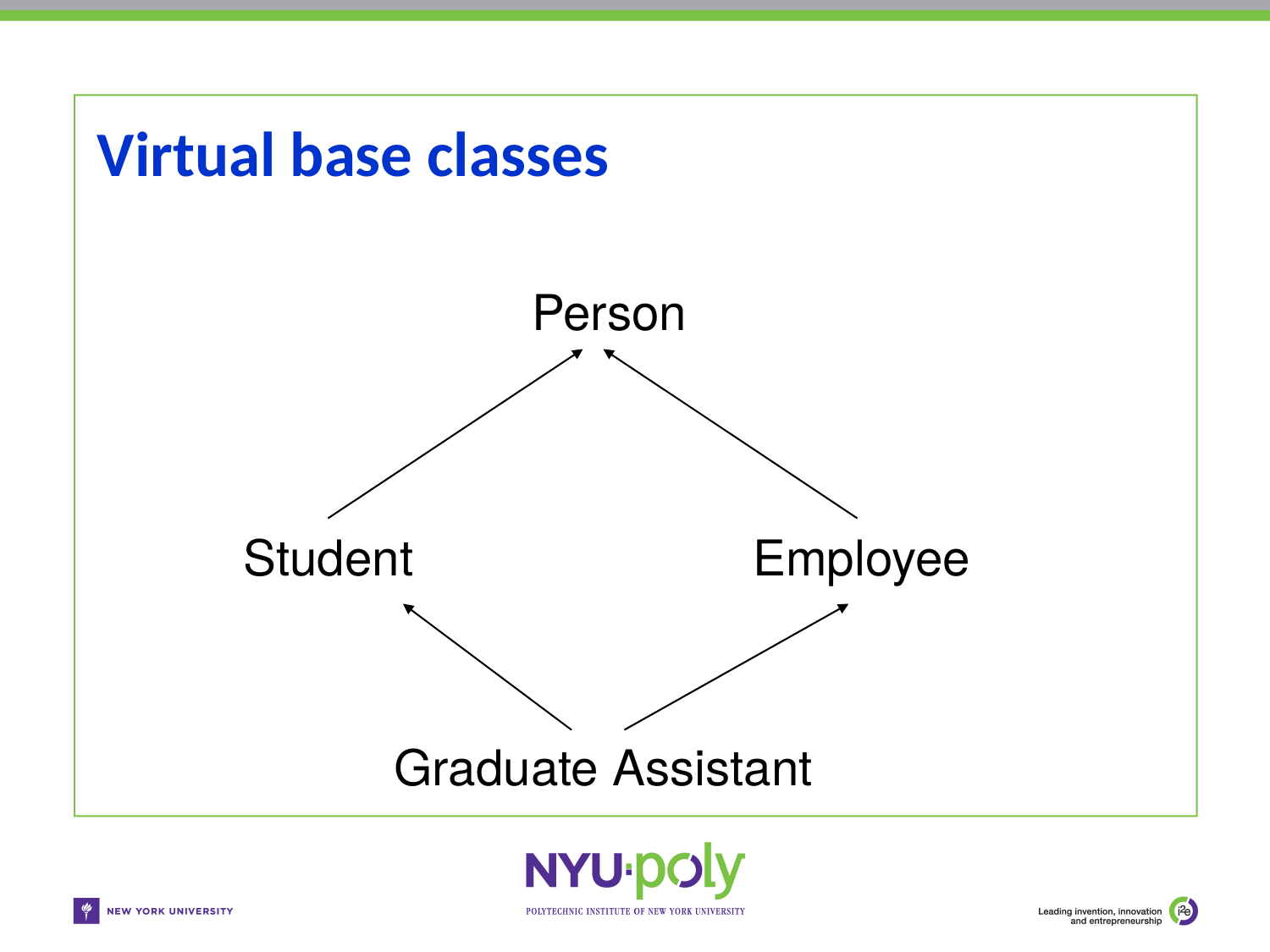

# Virtual base classes
Person

Employee
Student

Graduate Assistant